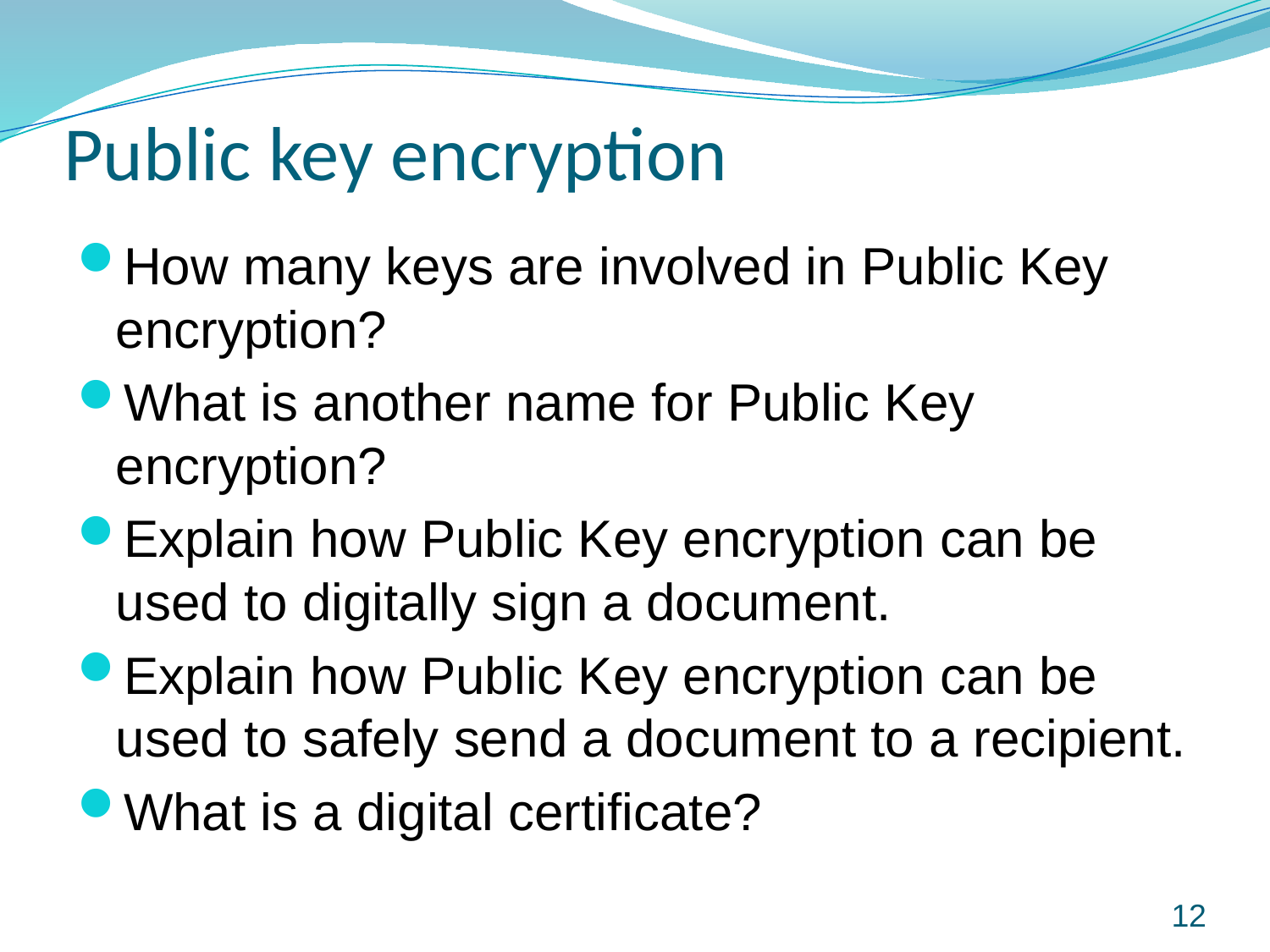

# Public key encryption
How many keys are involved in Public Key encryption?
What is another name for Public Key encryption?
Explain how Public Key encryption can be used to digitally sign a document.
Explain how Public Key encryption can be used to safely send a document to a recipient.
What is a digital certificate?
12